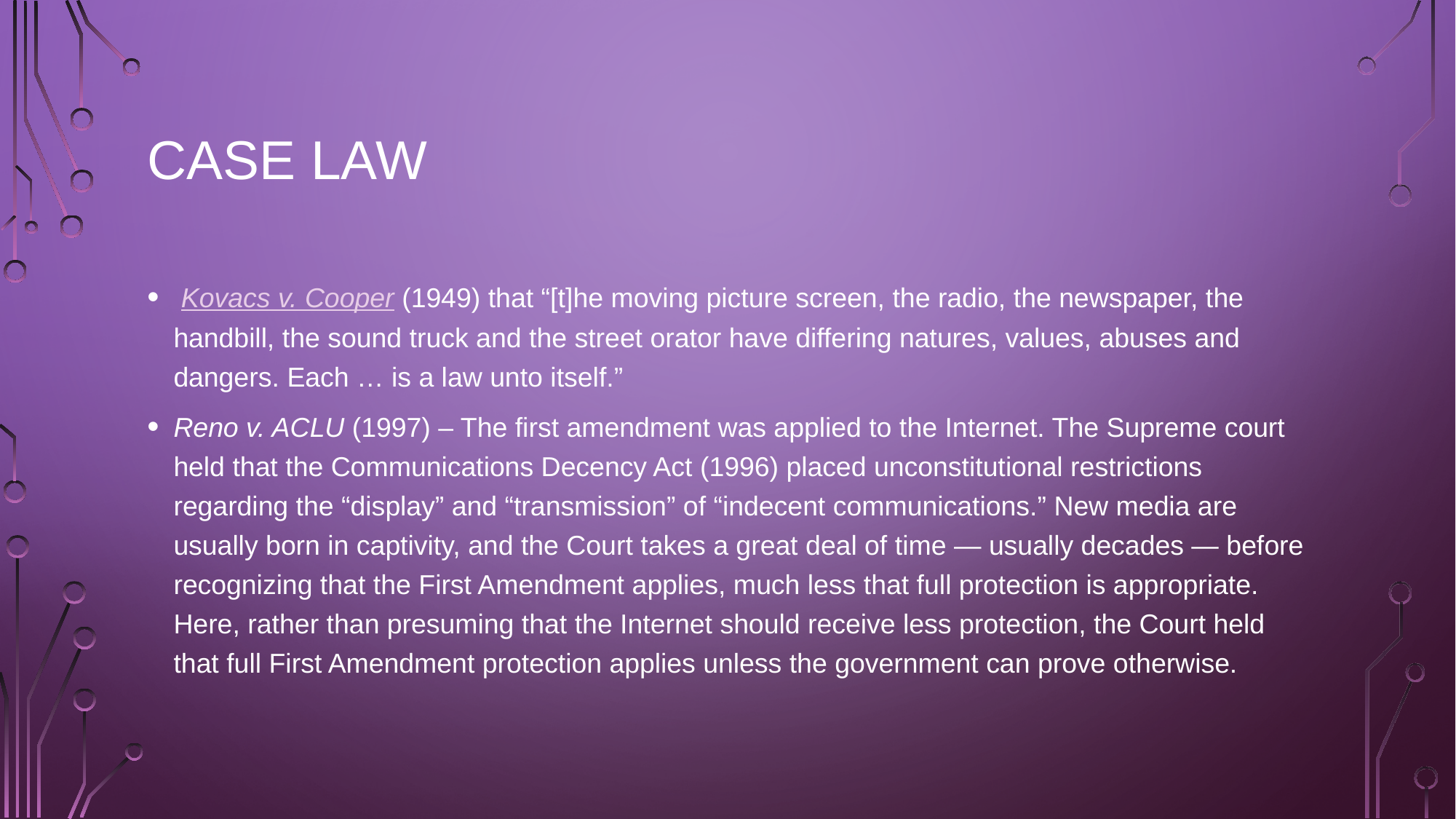

# Case Law
 Kovacs v. Cooper (1949) that “[t]he moving picture screen, the radio, the newspaper, the handbill, the sound truck and the street orator have differing natures, values, abuses and dangers. Each … is a law unto itself.”
Reno v. ACLU (1997) – The first amendment was applied to the Internet. The Supreme court held that the Communications Decency Act (1996) placed unconstitutional restrictions regarding the “display” and “transmission” of “indecent communications.” New media are usually born in captivity, and the Court takes a great deal of time — usually decades — before recognizing that the First Amendment applies, much less that full protection is appropriate. Here, rather than presuming that the Internet should receive less protection, the Court held that full First Amendment protection applies unless the government can prove otherwise.